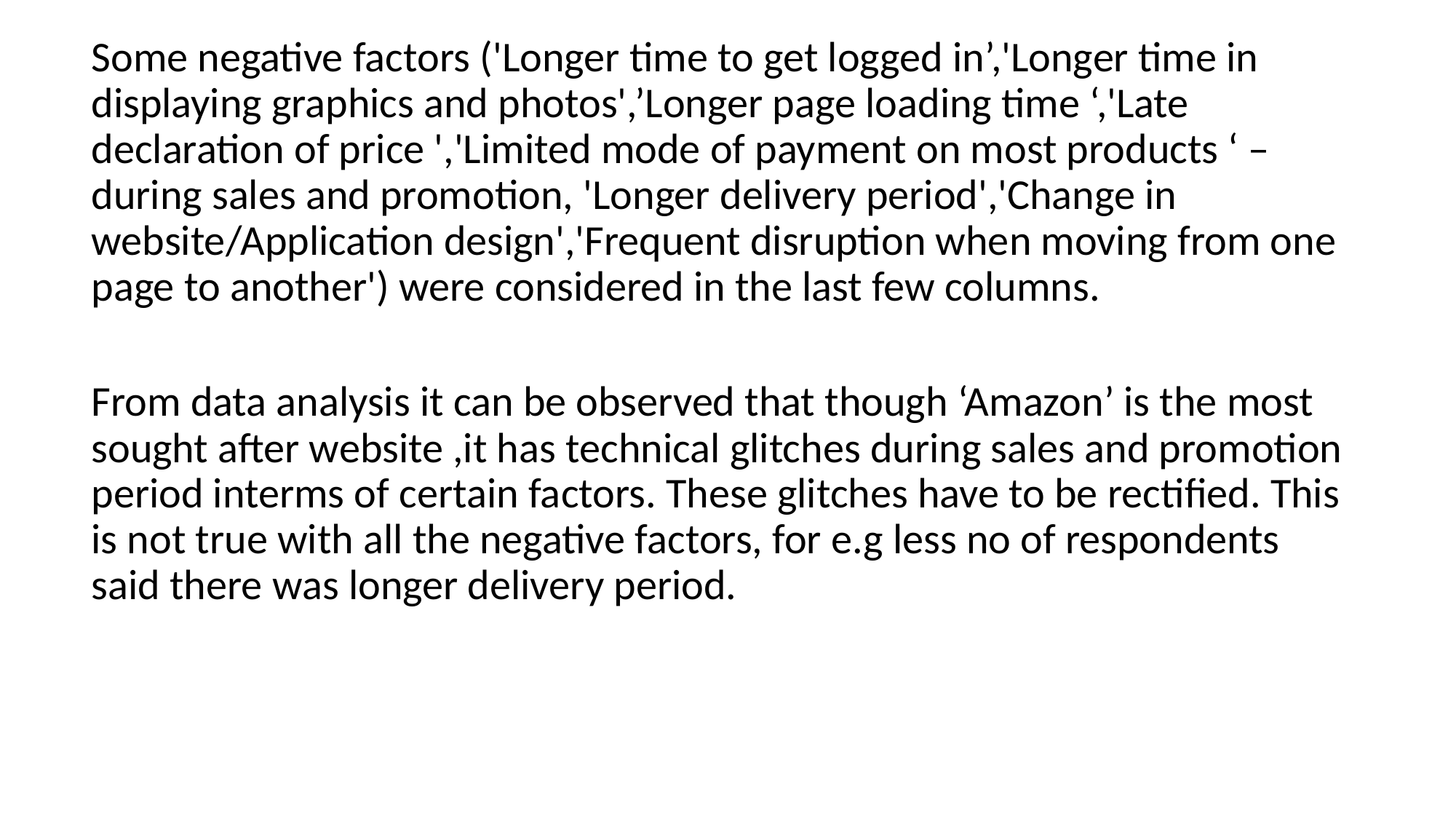

Some negative factors ('Longer time to get logged in’,'Longer time in displaying graphics and photos',’Longer page loading time ‘,'Late declaration of price ','Limited mode of payment on most products ‘ –during sales and promotion, 'Longer delivery period','Change in website/Application design','Frequent disruption when moving from one page to another') were considered in the last few columns.

From data analysis it can be observed that though ‘Amazon’ is the most sought after website ,it has technical glitches during sales and promotion period interms of certain factors. These glitches have to be rectified. This is not true with all the negative factors, for e.g less no of respondents said there was longer delivery period.